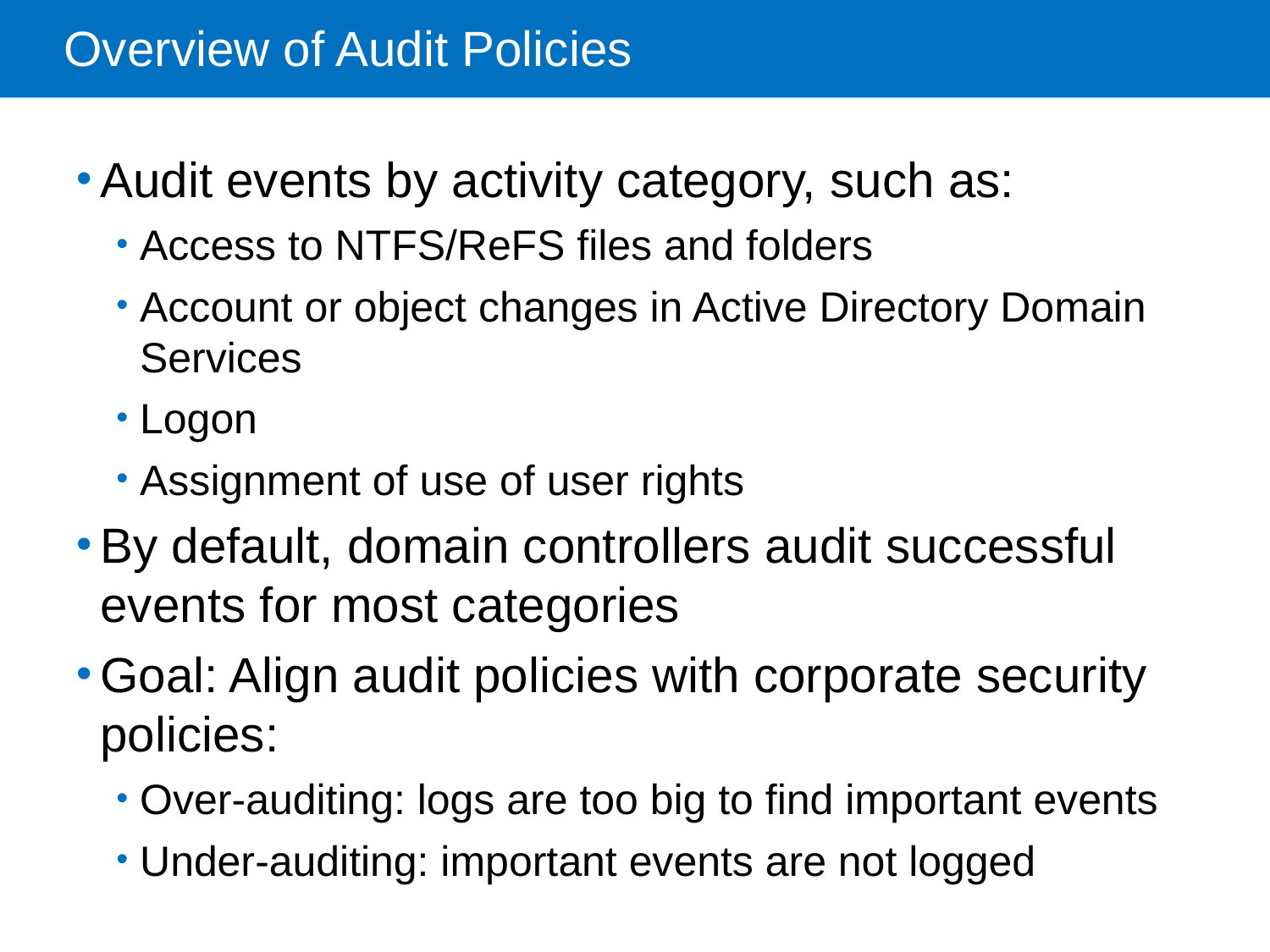

# Overview of Audit Policies
Audit events by activity category, such as:
Access to NTFS/ReFS files and folders
Account or object changes in Active Directory Domain Services
Logon
Assignment of use of user rights
By default, domain controllers audit successful events for most categories
Goal: Align audit policies with corporate security policies:
Over-auditing: logs are too big to find important events
Under-auditing: important events are not logged